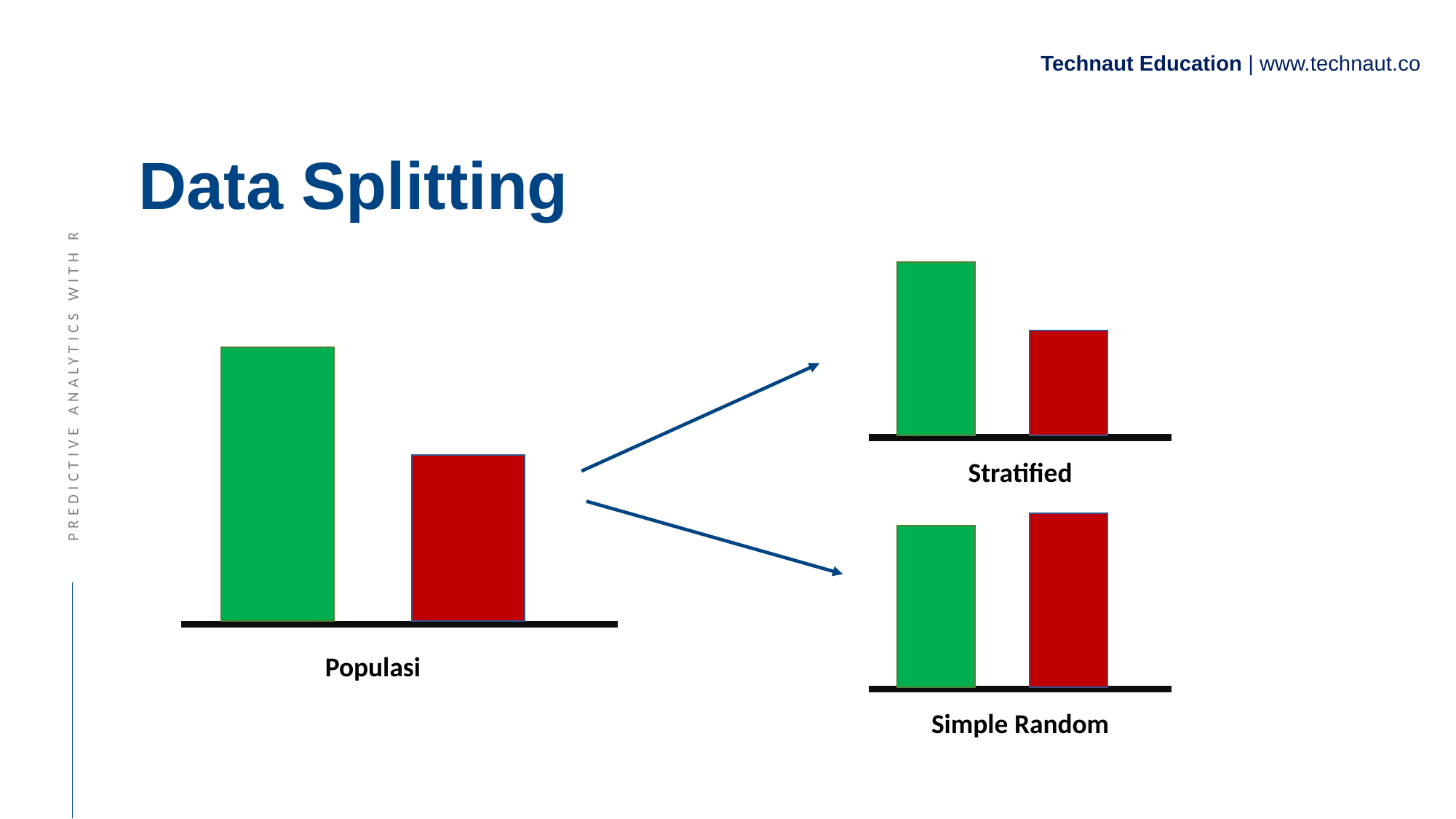

Technaut Education | www.technaut.co
# Data Splitting

PREDICTIVE ANALYTICS WITH R

Stratified

Populasi
Simple Random